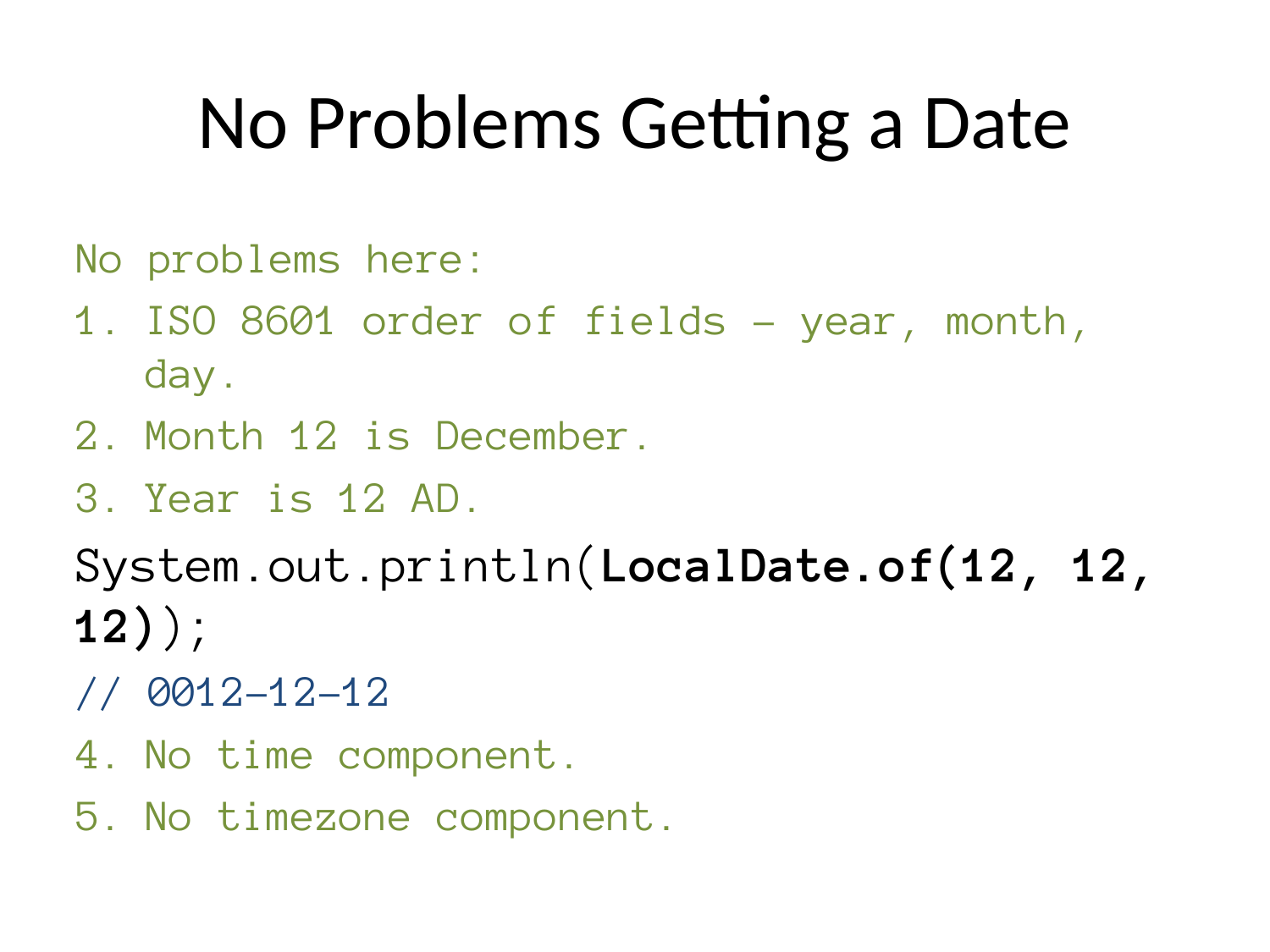

# No Problems Getting a Date
No problems here:
ISO 8601 order of fields - year, month, day.
Month 12 is December.
Year is 12 AD.
System.out.println(LocalDate.of(12, 12, 12));
// 0012-12-12
No time component.
No timezone component.